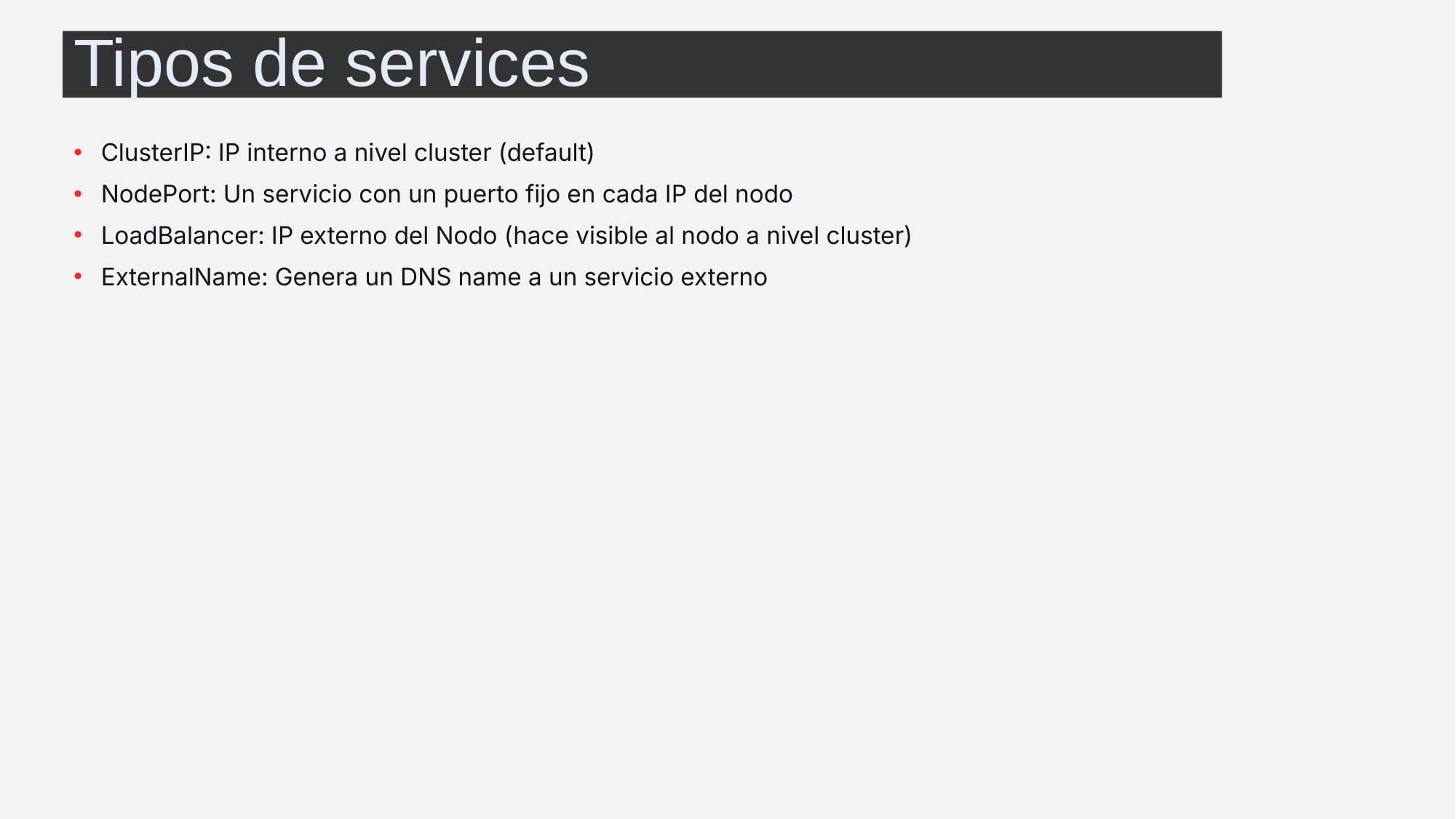

# Tipos de services
ClusterIP: IP interno a nivel cluster (default)
NodePort: Un servicio con un puerto fijo en cada IP del nodo
LoadBalancer: IP externo del Nodo (hace visible al nodo a nivel cluster)
ExternalName: Genera un DNS name a un servicio externo